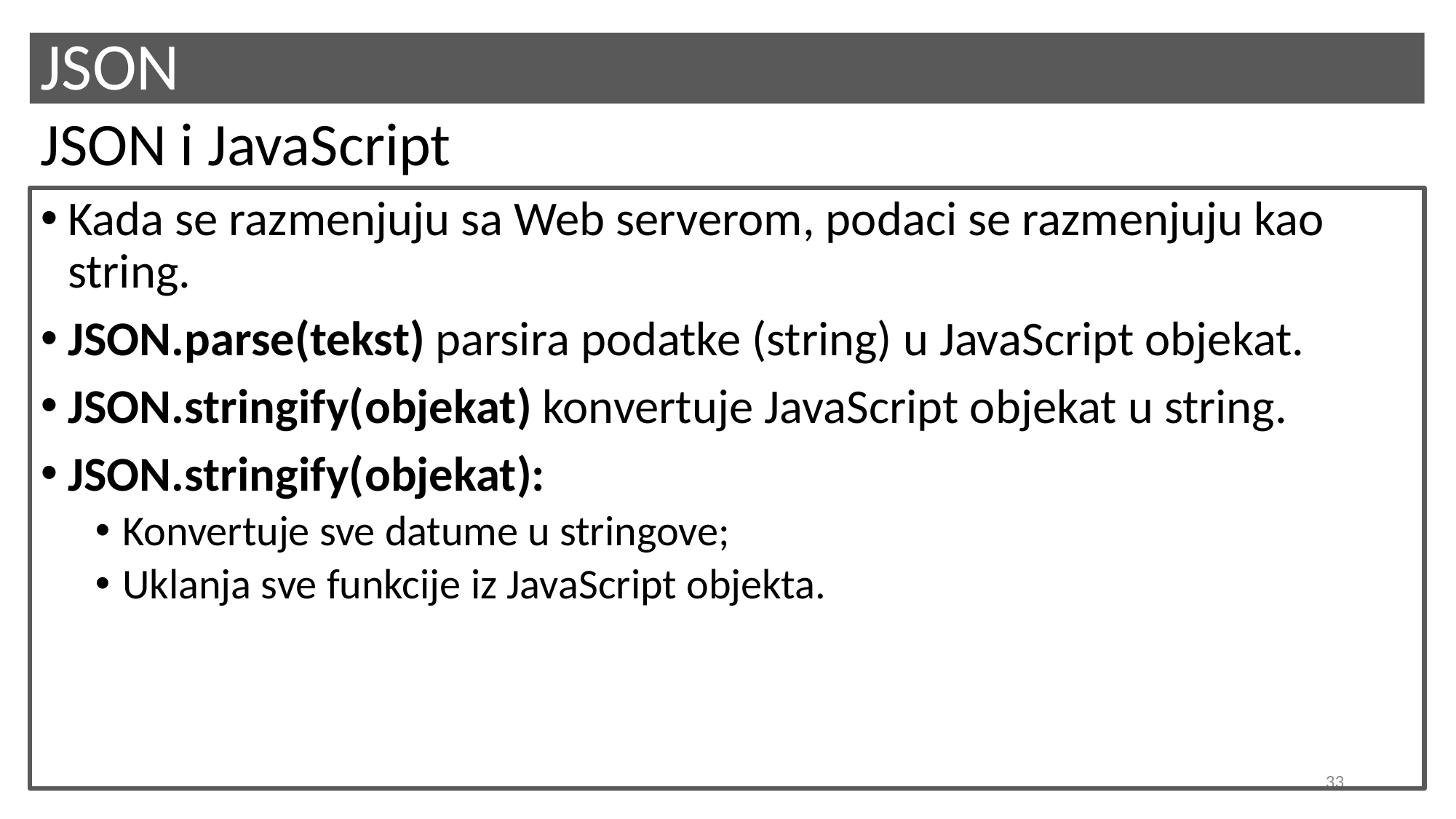

# JSON
JSON i JavaScript
Kada se razmenjuju sa Web serverom, podaci se razmenjuju kao string.
JSON.parse(tekst) parsira podatke (string) u JavaScript objekat.
JSON.stringify(objekat) konvertuje JavaScript objekat u string.
JSON.stringify(objekat):
Konvertuje sve datume u stringove;
Uklanja sve funkcije iz JavaScript objekta.
33